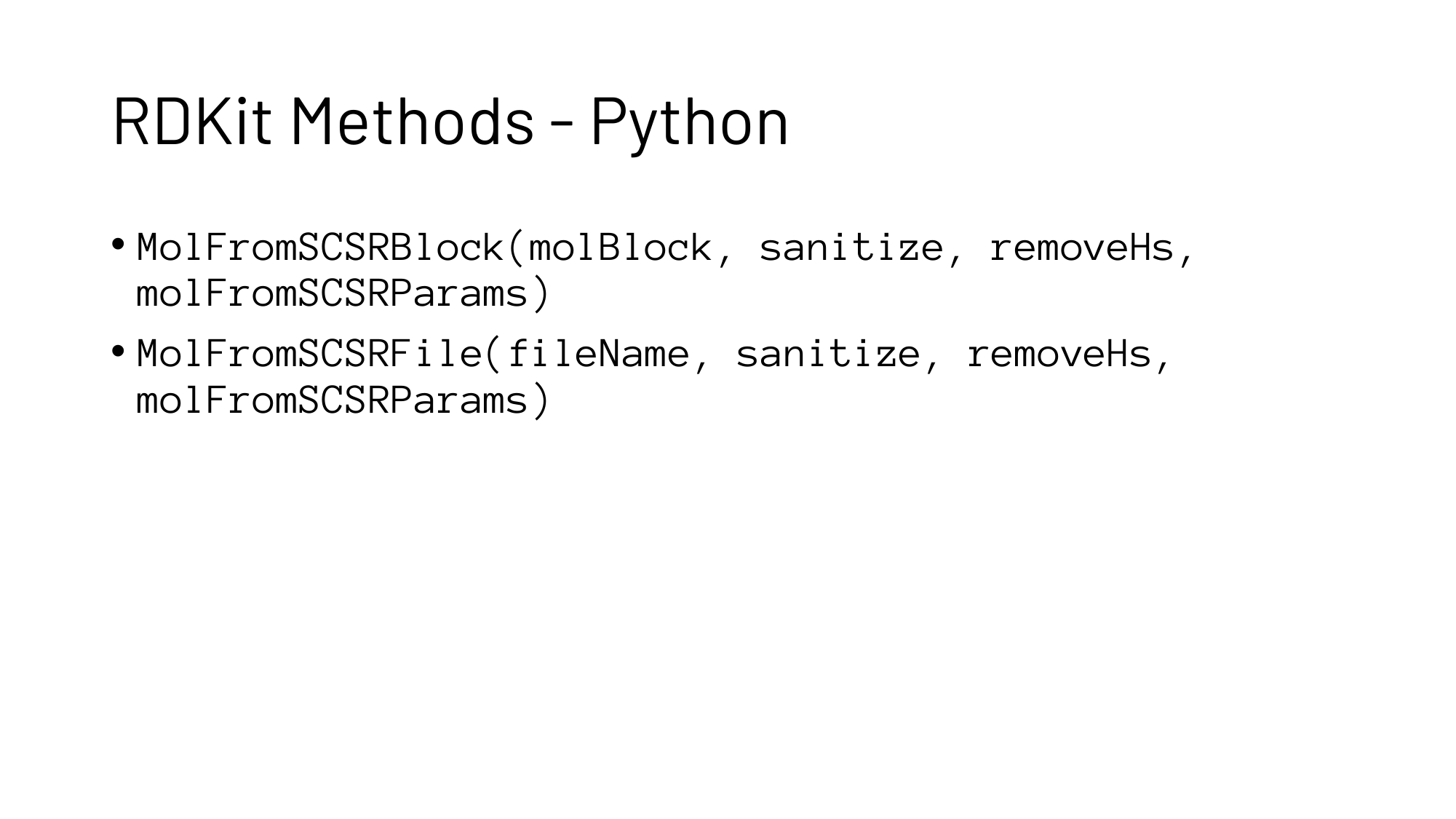

# RDKit Methods - Python
MolFromSCSRBlock(molBlock, sanitize, removeHs, molFromSCSRParams)
MolFromSCSRFile(fileName, sanitize, removeHs, molFromSCSRParams)